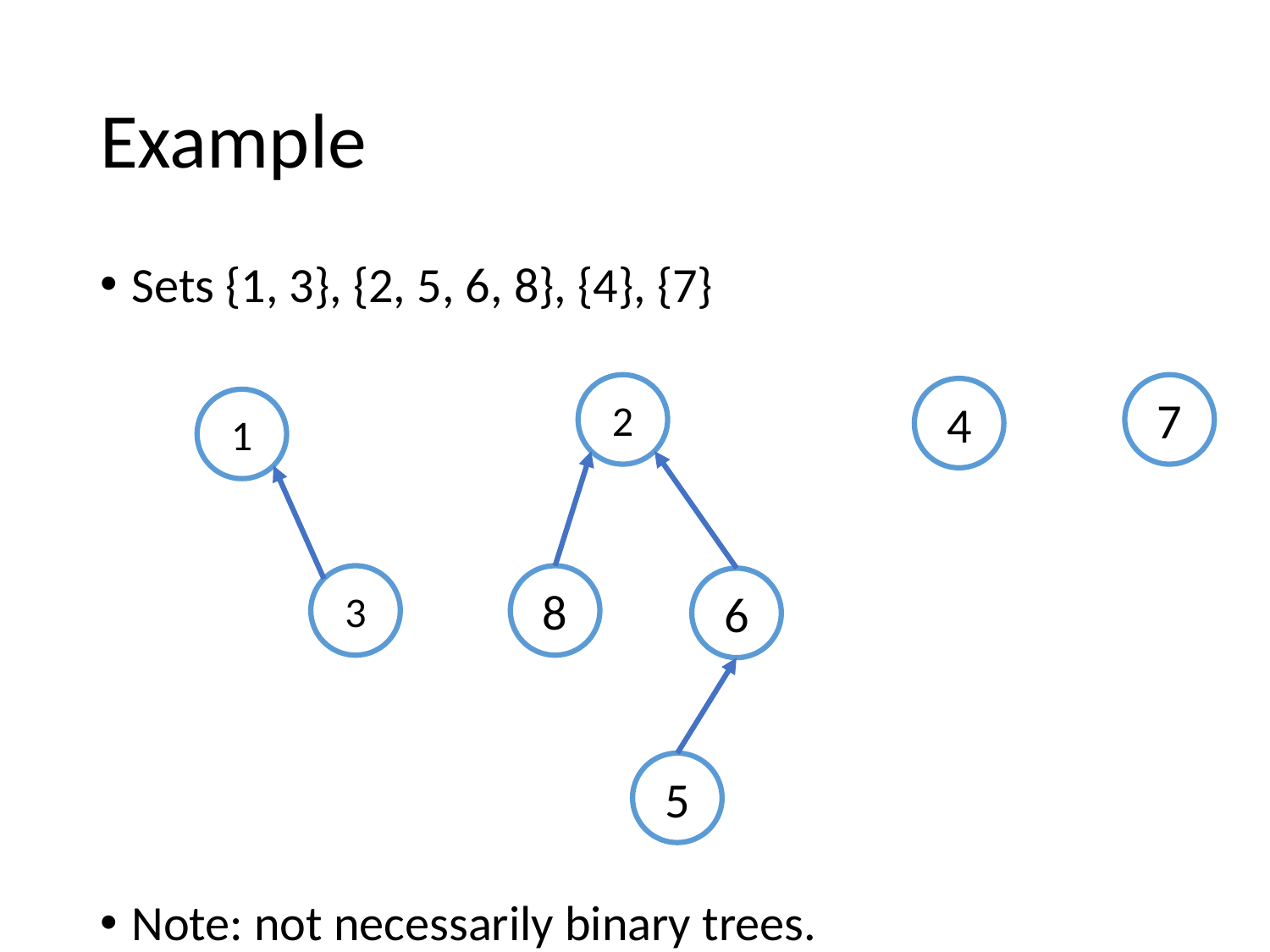

# Example
Sets {1, 3}, {2, 5, 6, 8}, {4}, {7}

Note: not necessarily binary trees.
2
7
4
1
3
8
6
5